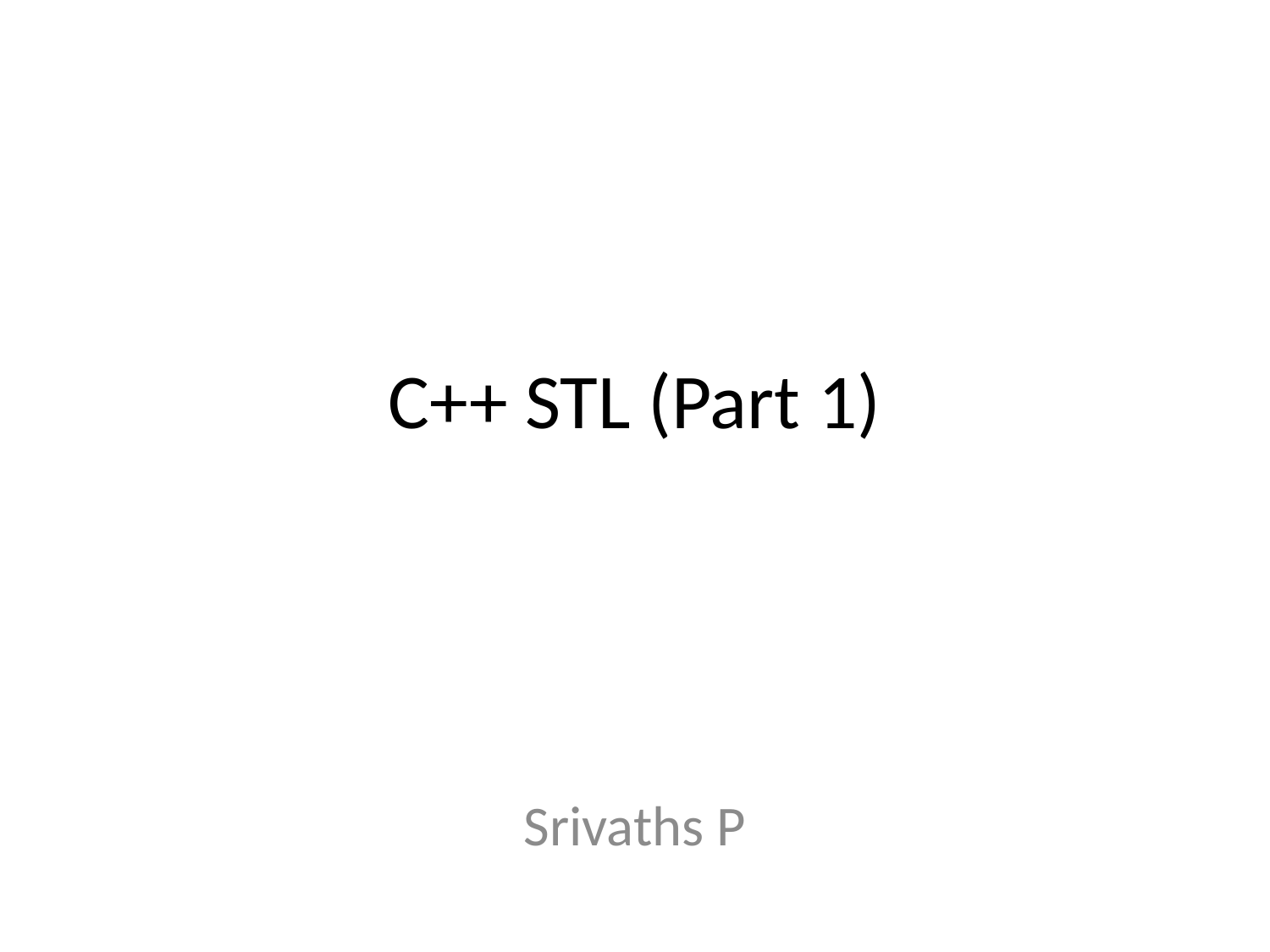

# C++ STL (Part 1)
Srivaths P